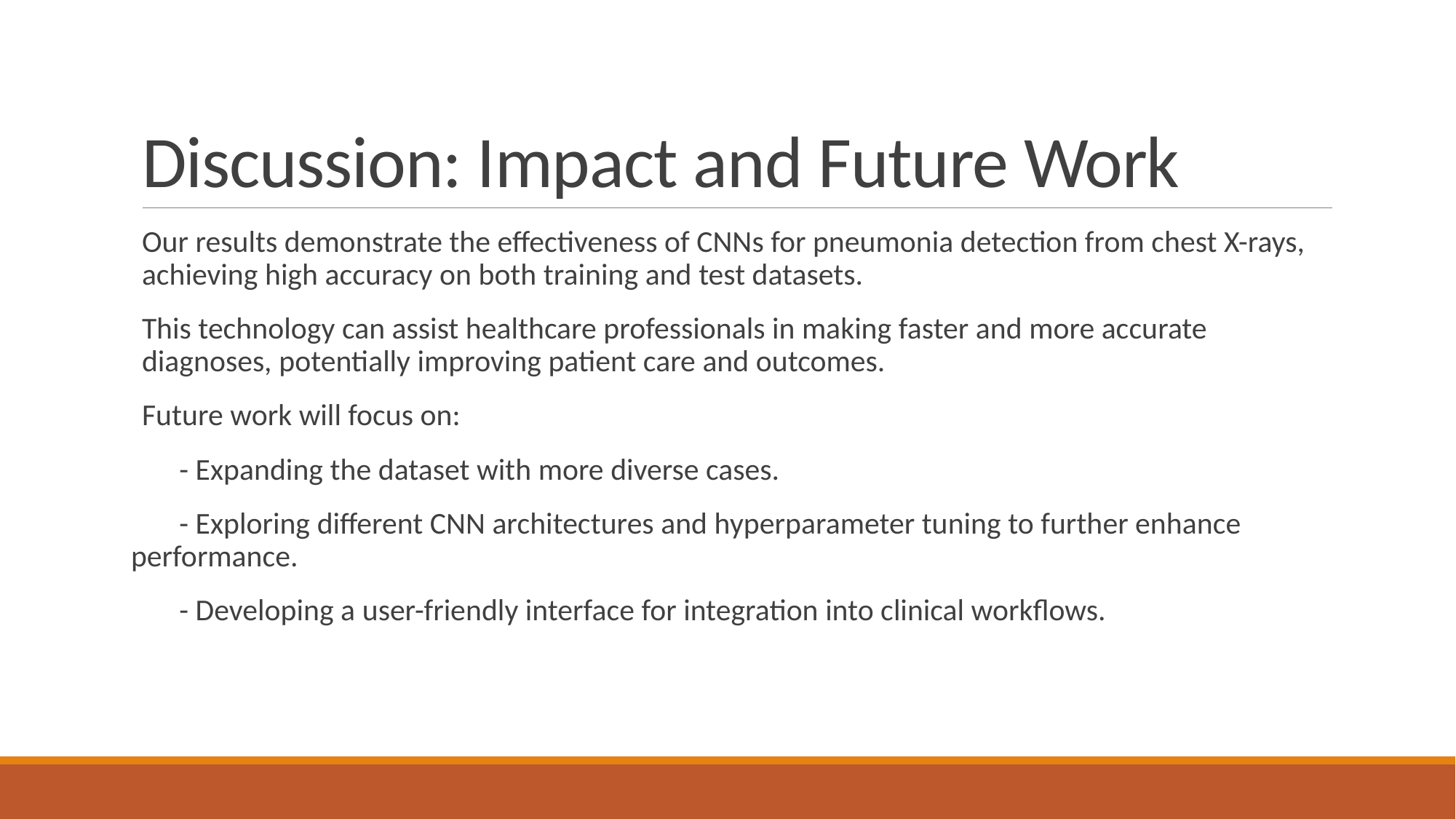

# Discussion: Impact and Future Work
Our results demonstrate the effectiveness of CNNs for pneumonia detection from chest X-rays, achieving high accuracy on both training and test datasets.
This technology can assist healthcare professionals in making faster and more accurate diagnoses, potentially improving patient care and outcomes.
Future work will focus on:
       - Expanding the dataset with more diverse cases.
       - Exploring different CNN architectures and hyperparameter tuning to further enhance performance.
       - Developing a user-friendly interface for integration into clinical workflows.